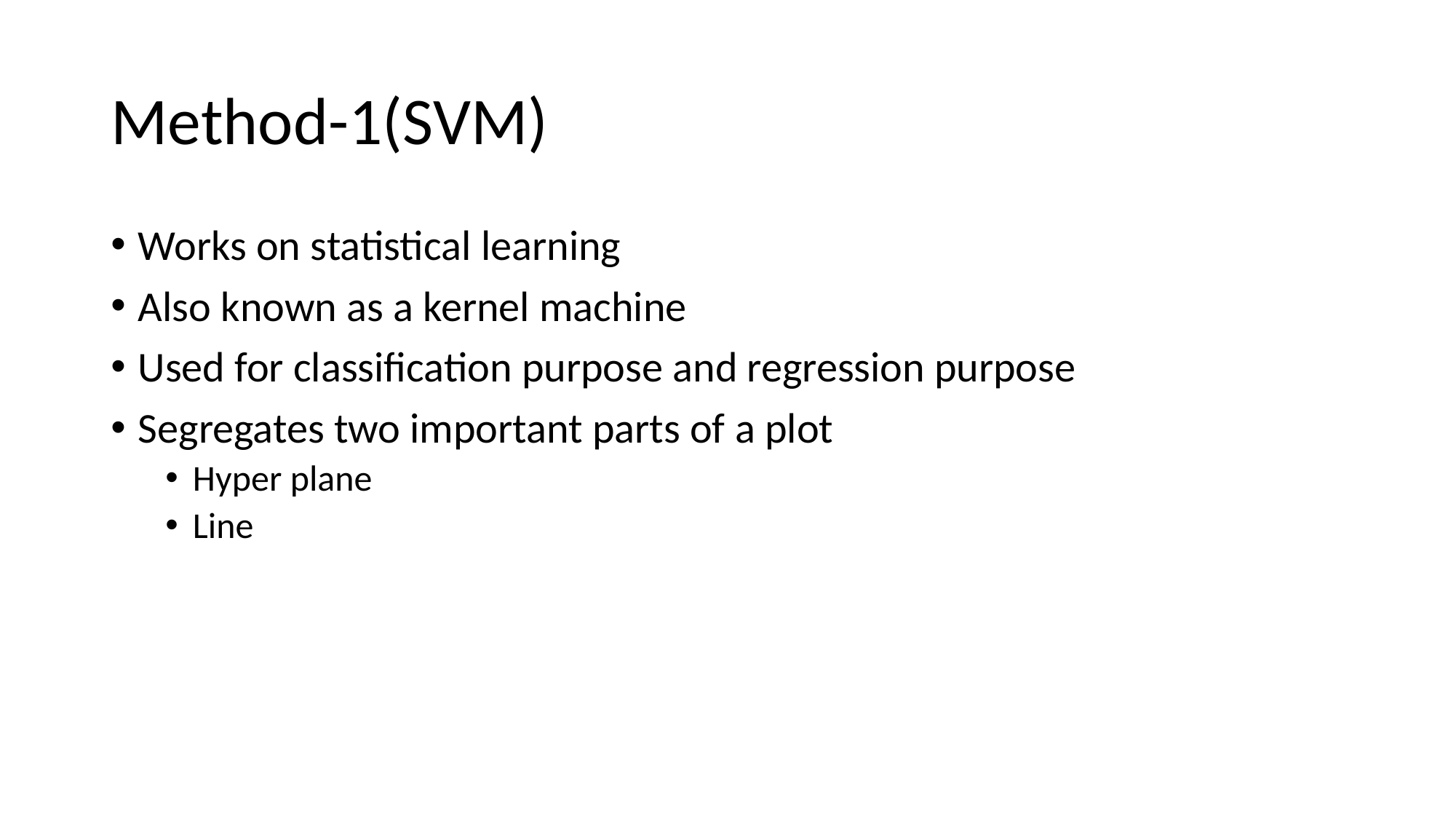

# Method-1(SVM)
Works on statistical learning
Also known as a kernel machine
Used for classification purpose and regression purpose
Segregates two important parts of a plot
Hyper plane
Line